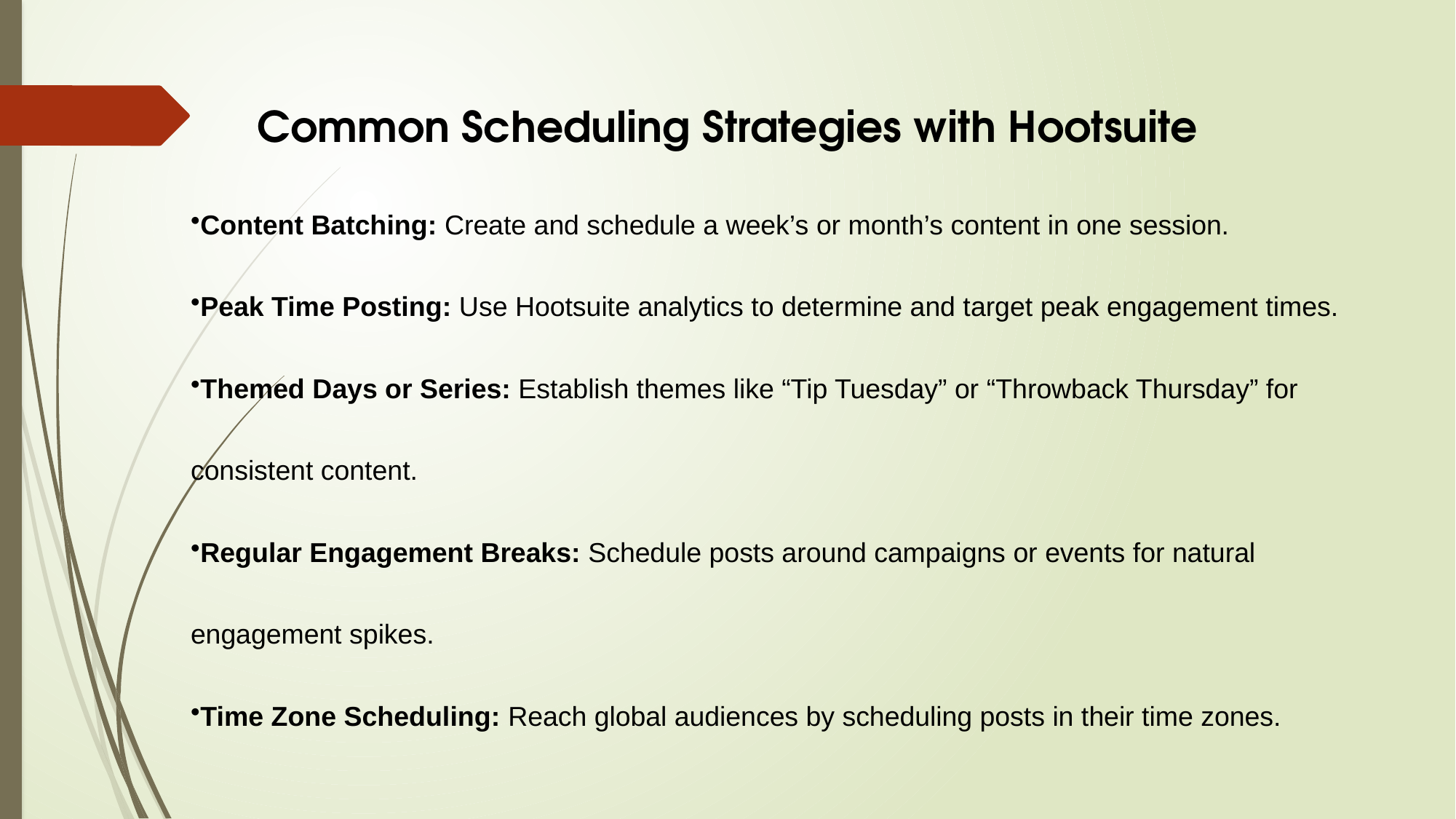

Common Scheduling Strategies with Hootsuite
Content Batching: Create and schedule a week’s or month’s content in one session.
Peak Time Posting: Use Hootsuite analytics to determine and target peak engagement times.
Themed Days or Series: Establish themes like “Tip Tuesday” or “Throwback Thursday” for consistent content.
Regular Engagement Breaks: Schedule posts around campaigns or events for natural engagement spikes.
Time Zone Scheduling: Reach global audiences by scheduling posts in their time zones.